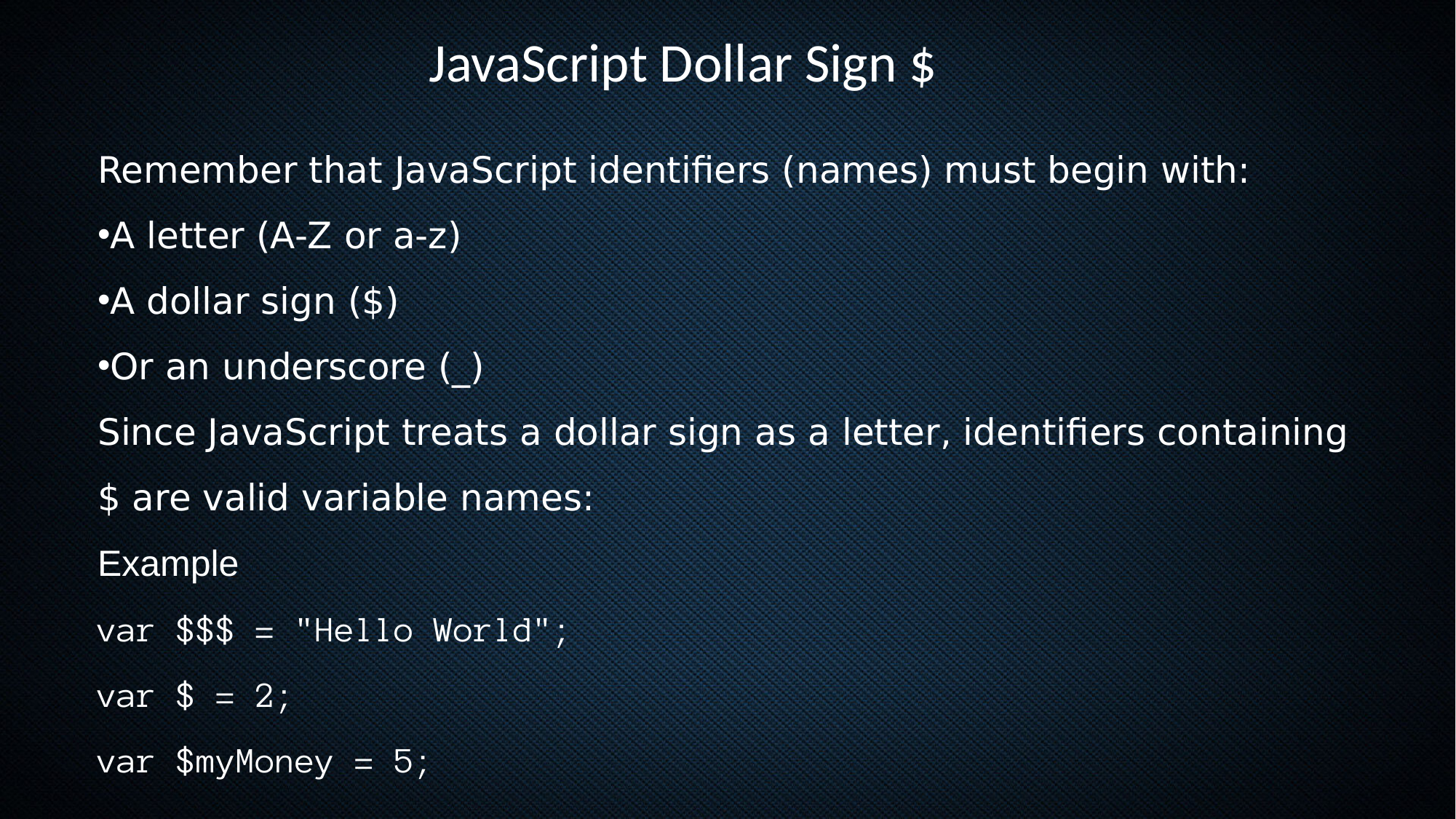

JavaScript Dollar Sign $
Remember that JavaScript identifiers (names) must begin with:
A letter (A-Z or a-z)
A dollar sign ($)
Or an underscore (_)
Since JavaScript treats a dollar sign as a letter, identifiers containing $ are valid variable names:
Example
var $$$ = "Hello World";
var $ = 2;
var $myMoney = 5;